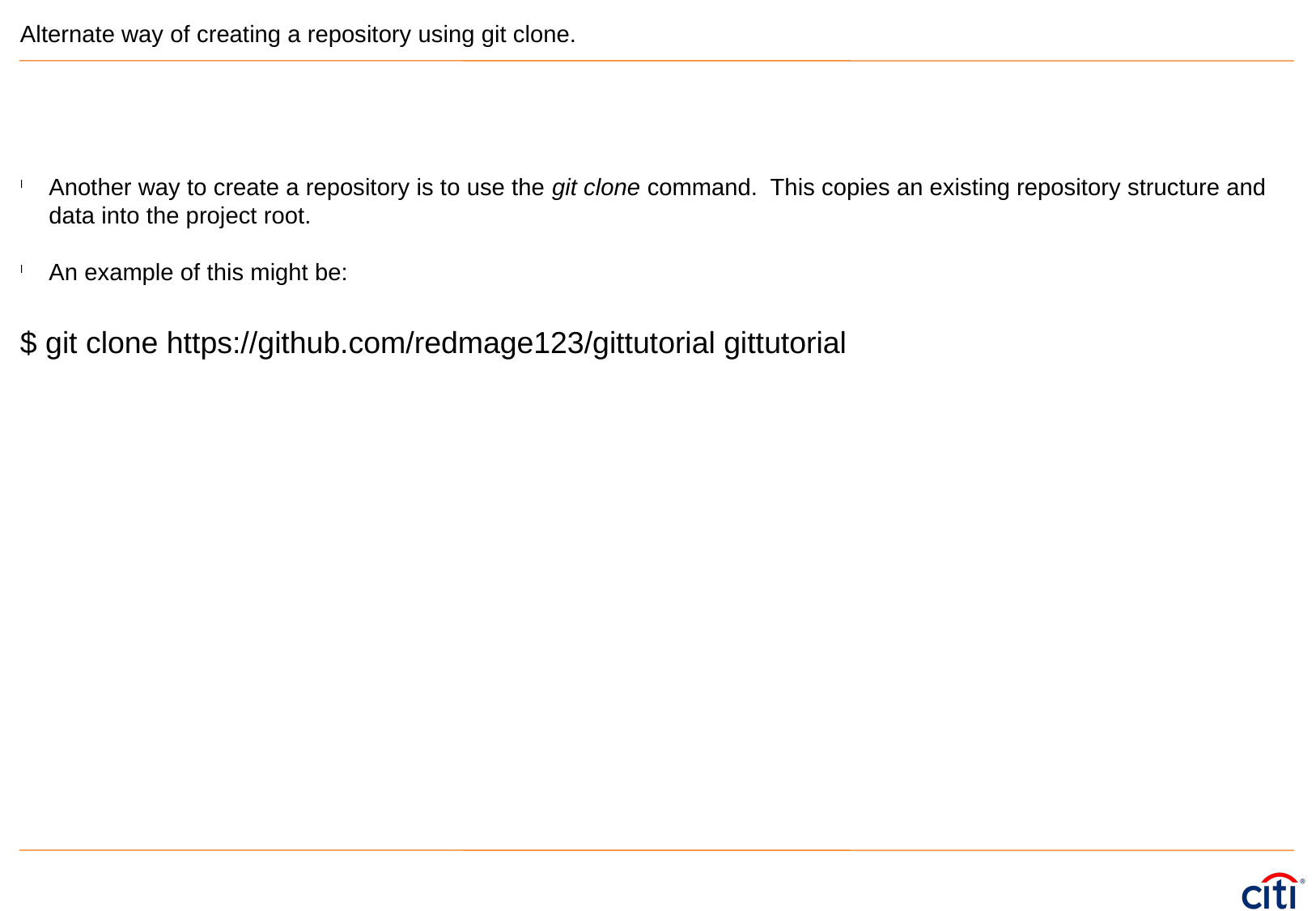

Alternate way of creating a repository using git clone.
Another way to create a repository is to use the git clone command.  This copies an existing repository structure and data into the project root.

An example of this might be:

| $ git clone https://github.com/redmage123/gittutorial gittutorial |
| --- |